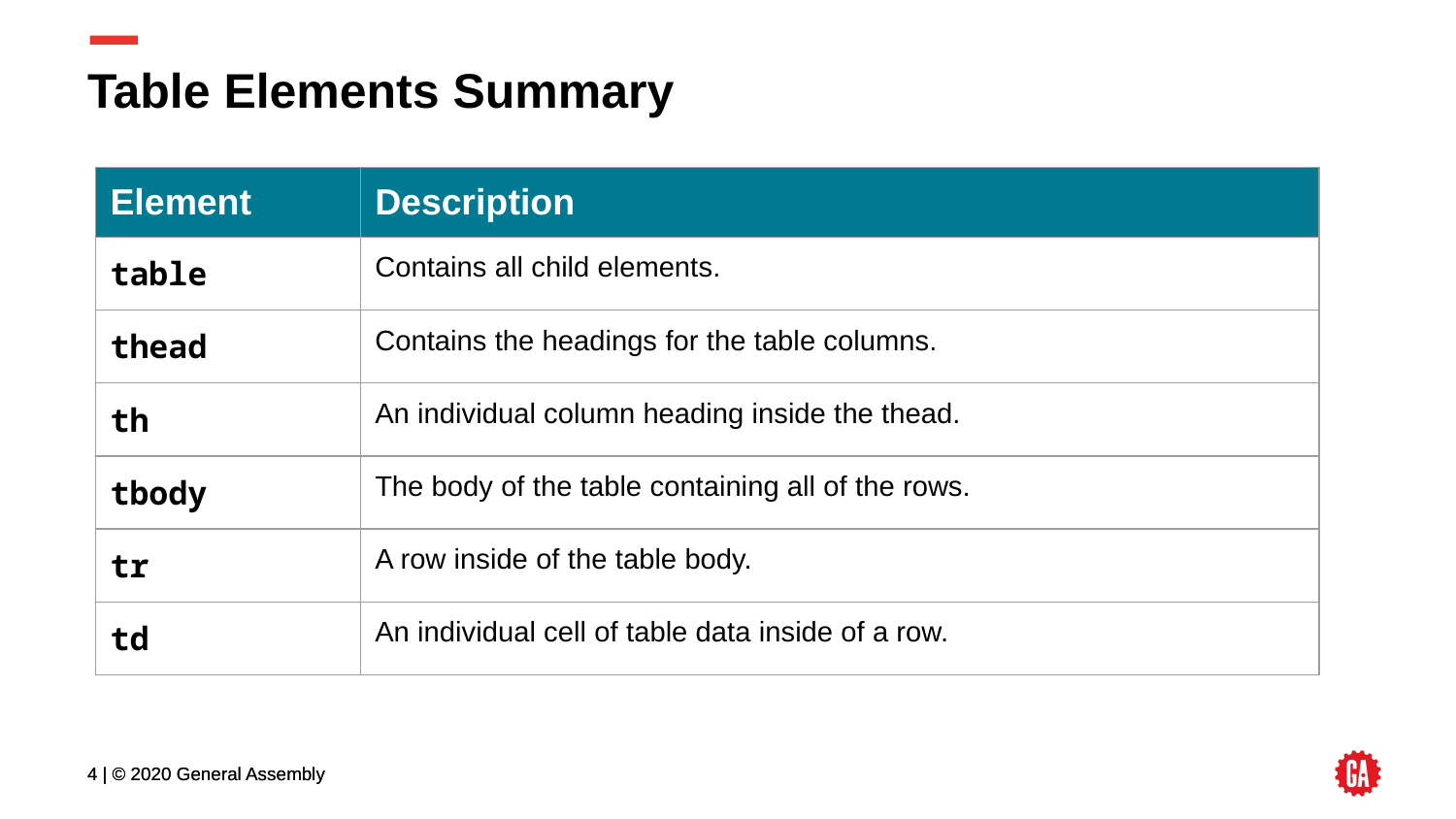

# Table Elements Summary
| Element | Description |
| --- | --- |
| table | Contains all child elements. |
| thead | Contains the headings for the table columns. |
| th | An individual column heading inside the thead. |
| tbody | The body of the table containing all of the rows. |
| tr | A row inside of the table body. |
| td | An individual cell of table data inside of a row. |
4 | © 2020 General Assembly
4 | © 2020 General Assembly